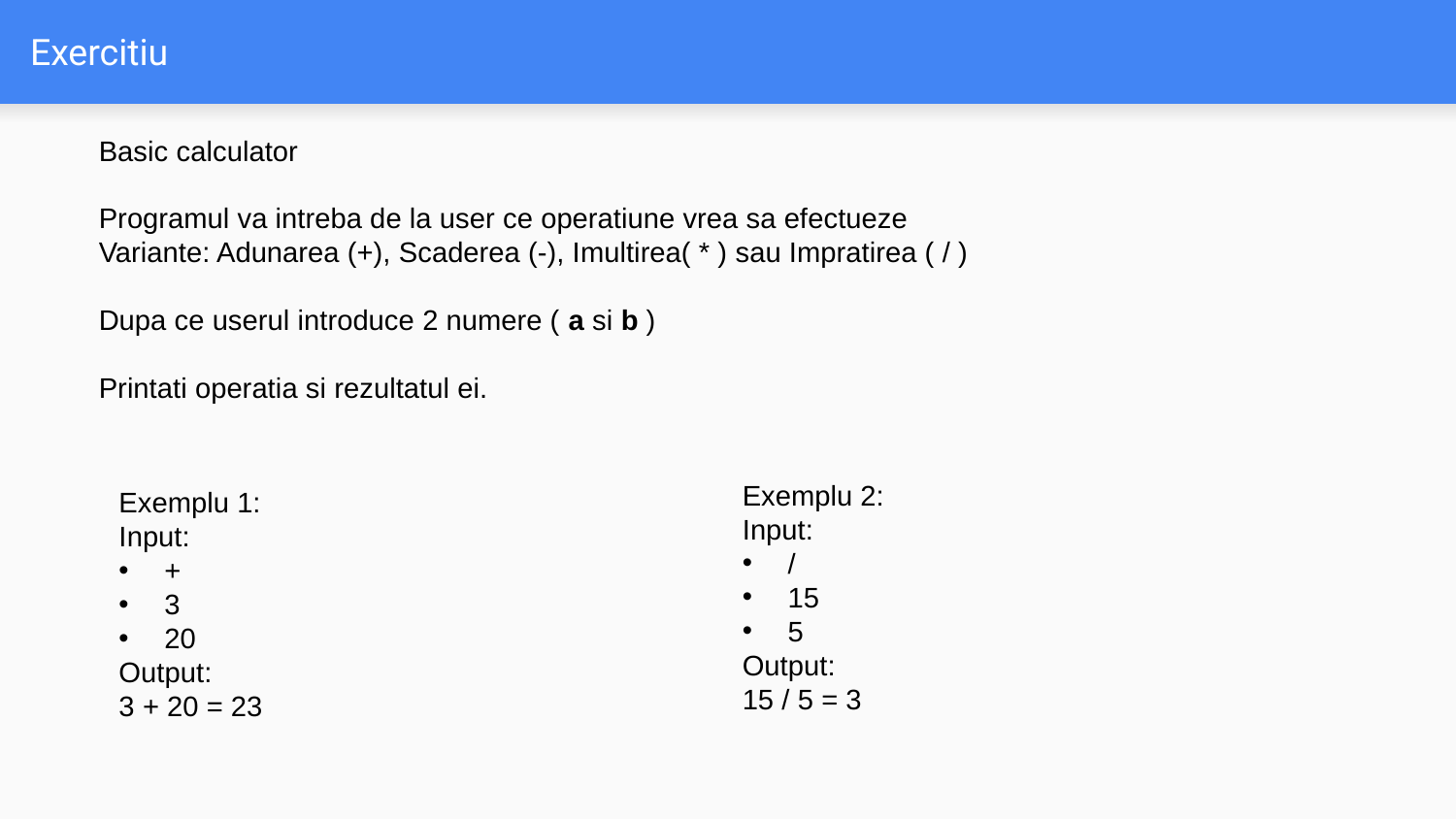

# Exercitiu
Basic calculator

Programul va intreba de la user ce operatiune vrea sa efectueze
Variante: Adunarea (+), Scaderea (-), Imultirea( * ) sau Impratirea ( / )

Dupa ce userul introduce 2 numere ( a si b )

Printati operatia si rezultatul ei.

Exemplu 2:
Input:
/
15
5
Output:
15 / 5 = 3
Exemplu 1:
Input:
+
3
20
Output:
3 + 20 = 23